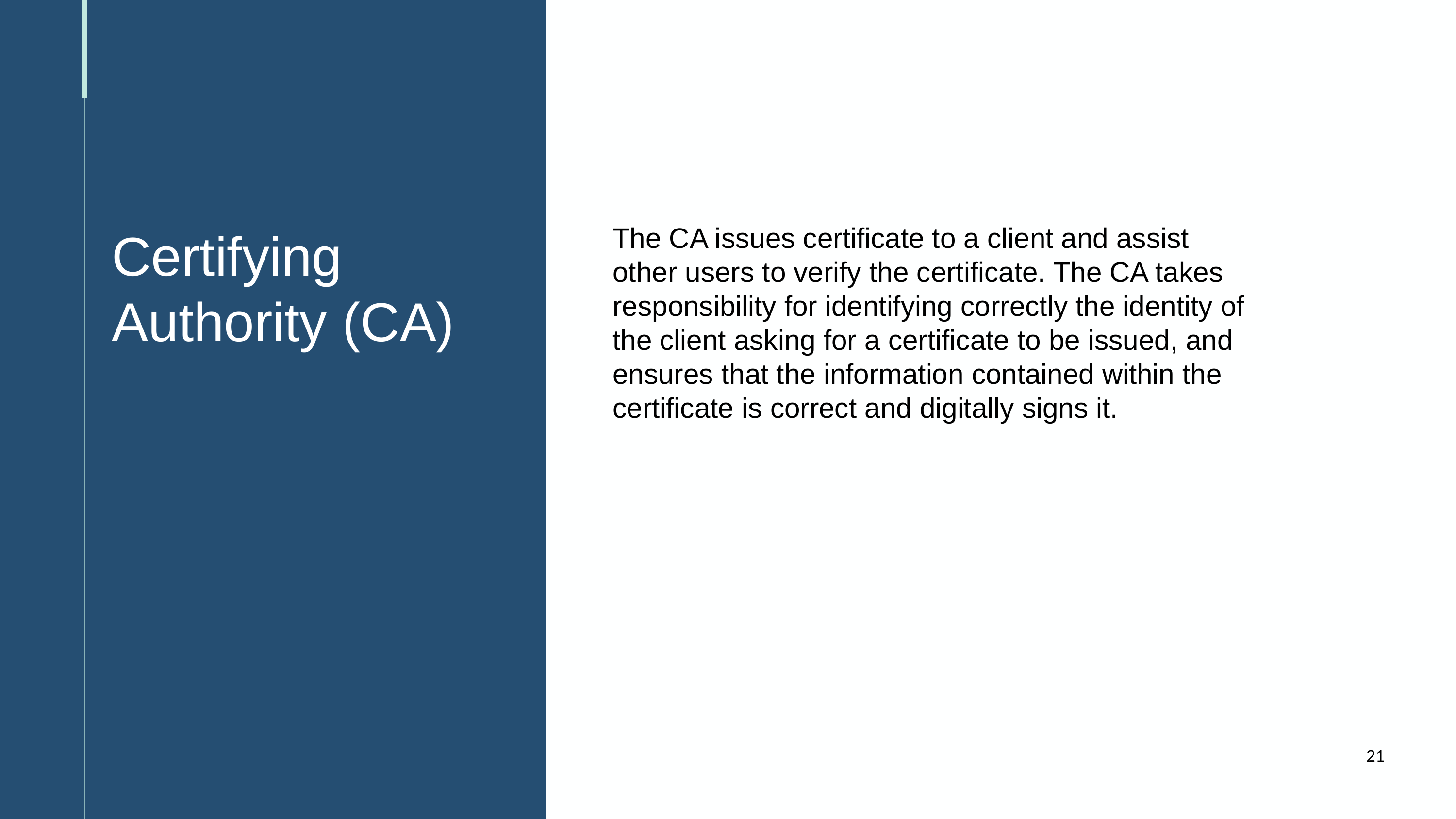

The CA issues certificate to a client and assist other users to verify the certificate. The CA takes responsibility for identifying correctly the identity of the client asking for a certificate to be issued, and ensures that the information contained within the certificate is correct and digitally signs it.
Certifying Authority (CA)
21